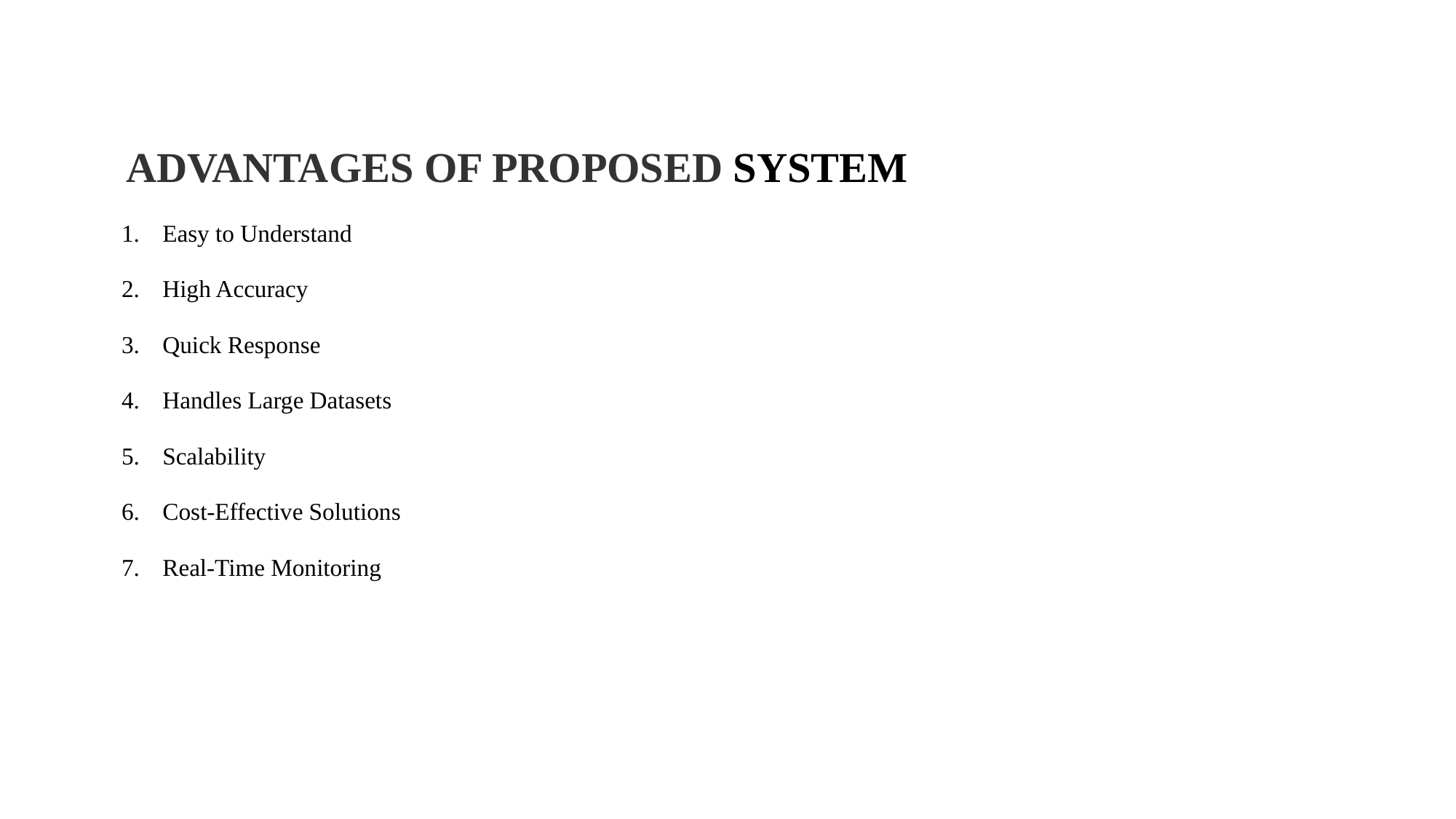

ADVANTAGES OF PROPOSED SYSTEM
Easy to Understand
High Accuracy
Quick Response
Handles Large Datasets
Scalability
Cost-Effective Solutions
Real-Time Monitoring